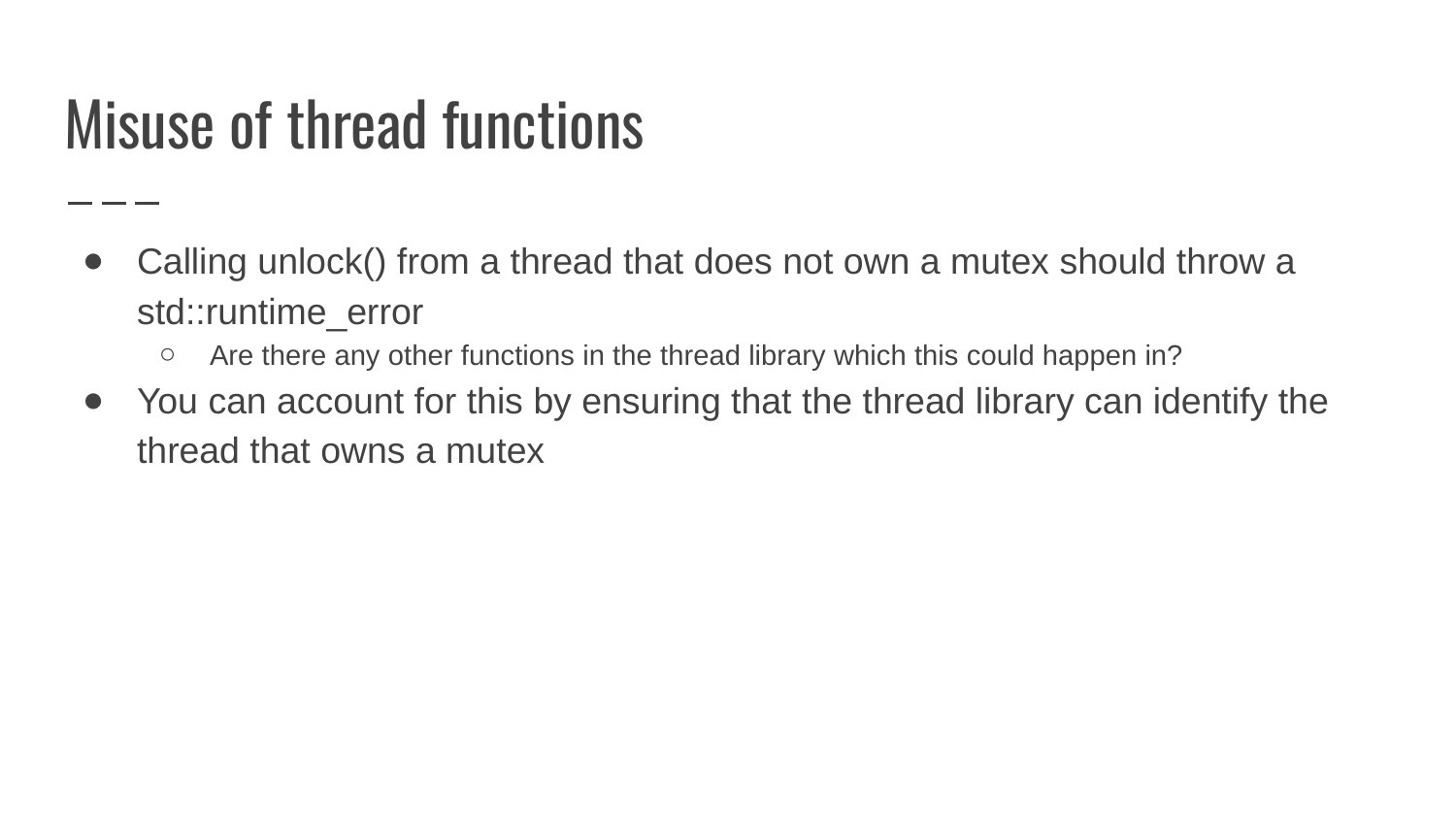

# Misuse of thread functions
Calling unlock() from a thread that does not own a mutex should throw a std::runtime_error
Are there any other functions in the thread library which this could happen in?
You can account for this by ensuring that the thread library can identify the thread that owns a mutex